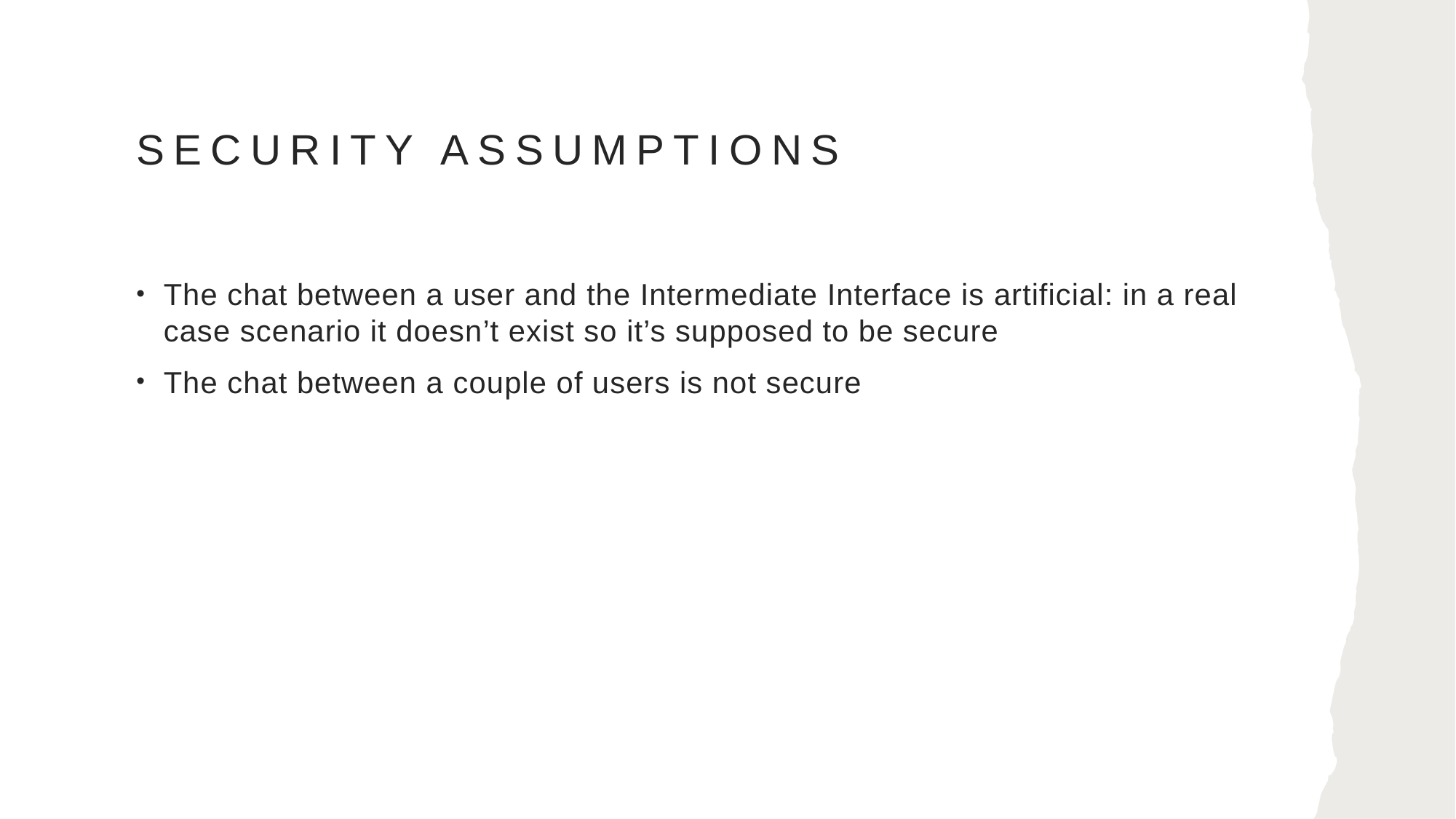

# Security assumptions

The chat between a user and the Intermediate Interface is artificial: in a real case scenario it doesn’t exist so it’s supposed to be secure
The chat between a couple of users is not secure